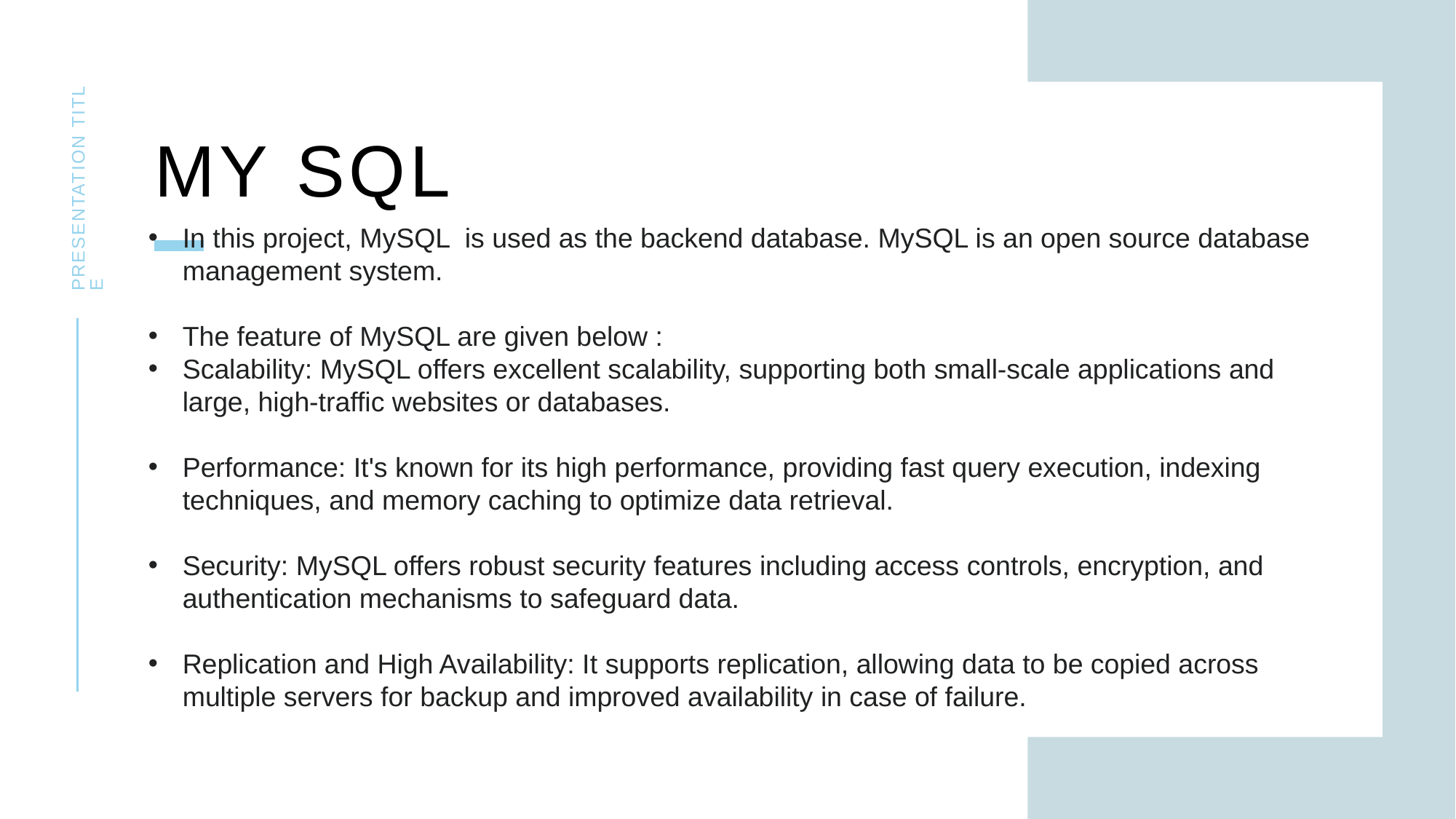

# My sql
presentation title
In this project, MySQL  is used as the backend database. MySQL is an open source database management system.

The feature of MySQL are given below :
Scalability: MySQL offers excellent scalability, supporting both small-scale applications and large, high-traffic websites or databases.

Performance: It's known for its high performance, providing fast query execution, indexing techniques, and memory caching to optimize data retrieval.

Security: MySQL offers robust security features including access controls, encryption, and authentication mechanisms to safeguard data.

Replication and High Availability: It supports replication, allowing data to be copied across multiple servers for backup and improved availability in case of failure.

10